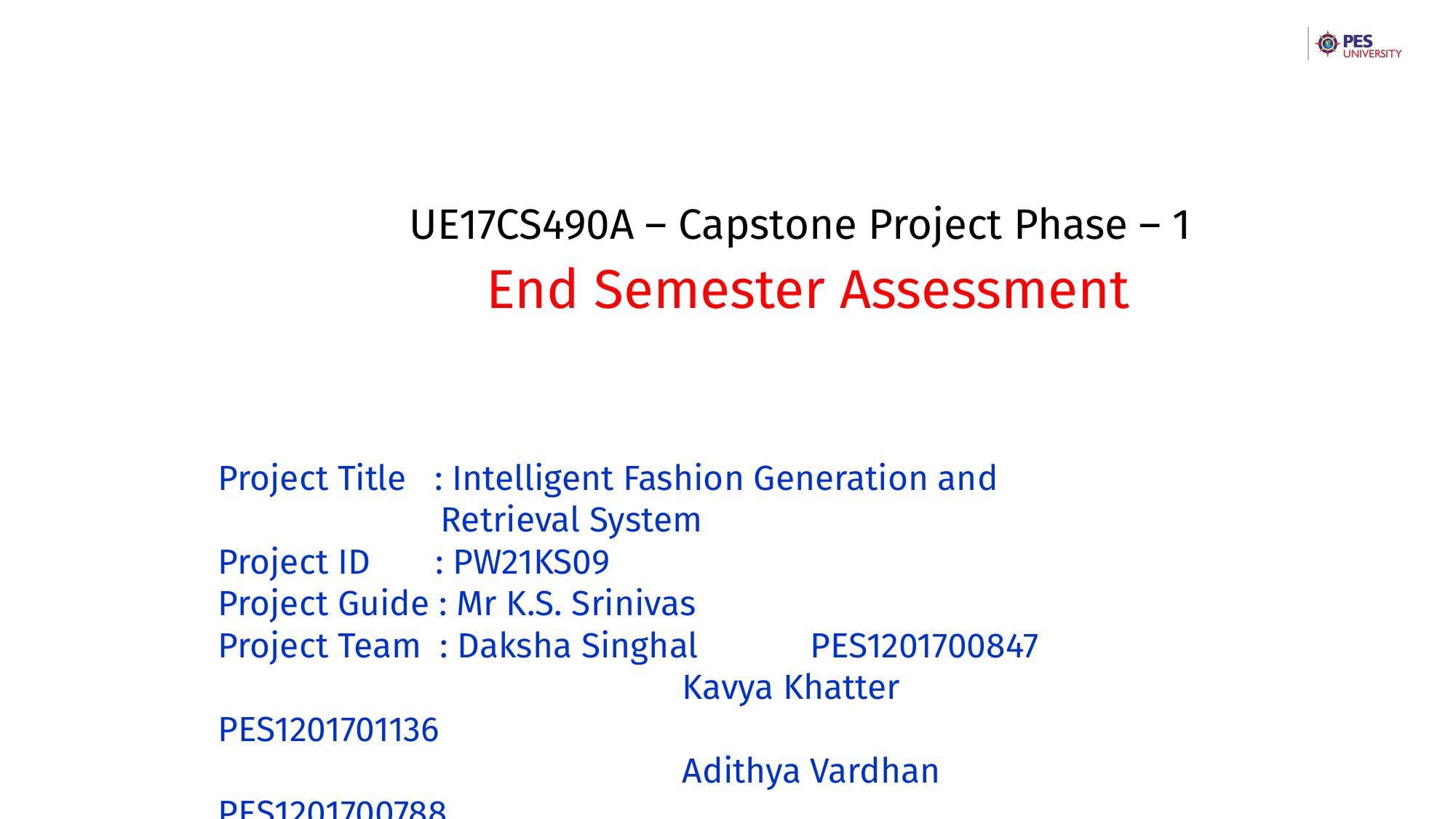

UE17CS490A – Capstone Project Phase – 1
 End Semester Assessment
Project Title   : Intelligent Fashion Generation and
                        Retrieval System
Project ID       : PW21KS09
Project Guide : Mr K.S. Srinivas
Project Team  : Daksha Singhal	     PES1201700847
				   Kavya Khatter	     PES1201701136
				   Adithya Vardhan	PES1201700788